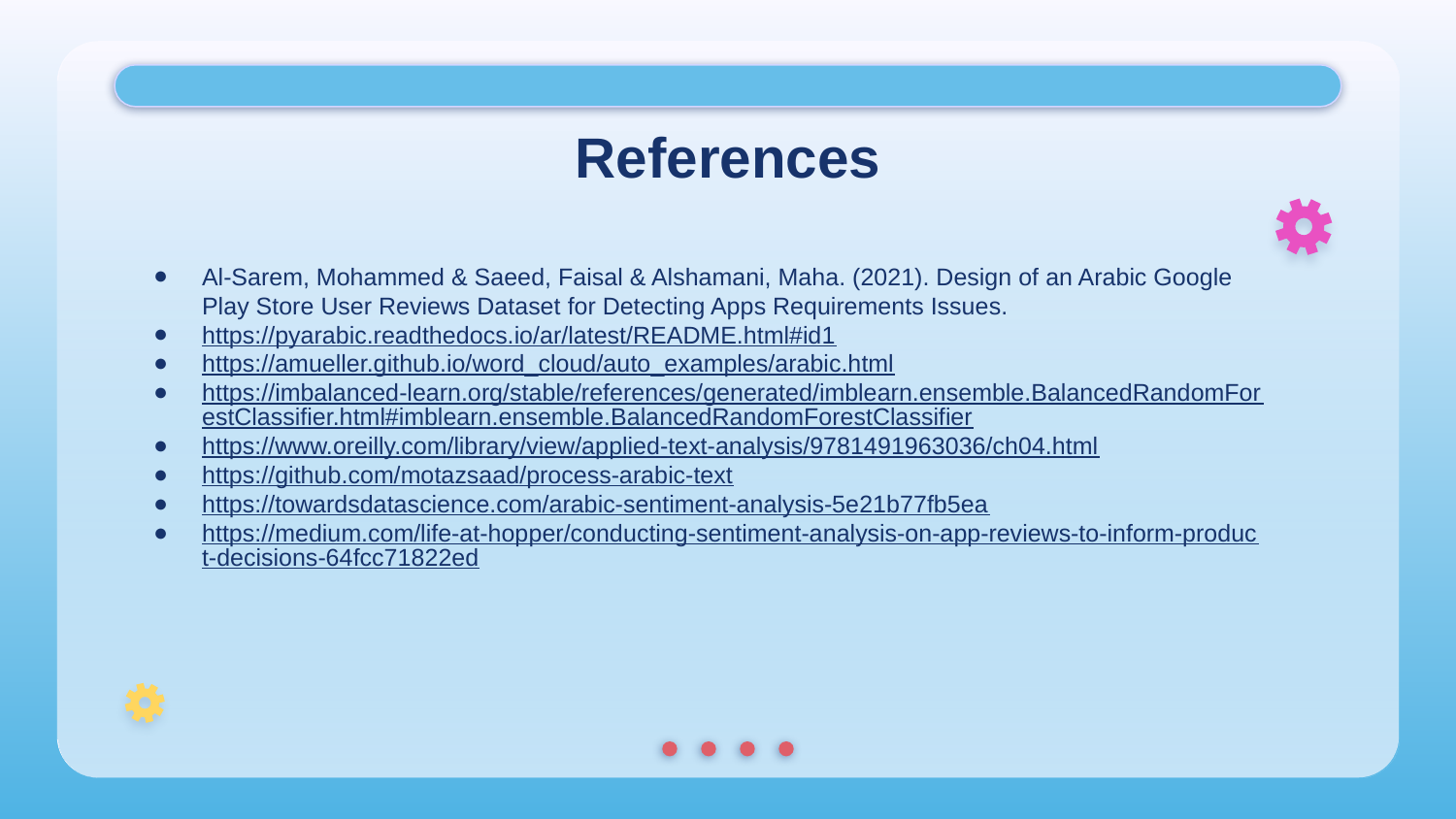

# References

Al-Sarem, Mohammed & Saeed, Faisal & Alshamani, Maha. (2021). Design of an Arabic Google Play Store User Reviews Dataset for Detecting Apps Requirements Issues.
https://pyarabic.readthedocs.io/ar/latest/README.html#id1
https://amueller.github.io/word_cloud/auto_examples/arabic.html
https://imbalanced-learn.org/stable/references/generated/imblearn.ensemble.BalancedRandomForestClassifier.html#imblearn.ensemble.BalancedRandomForestClassifier
https://www.oreilly.com/library/view/applied-text-analysis/9781491963036/ch04.html
https://github.com/motazsaad/process-arabic-text
https://towardsdatascience.com/arabic-sentiment-analysis-5e21b77fb5ea
https://medium.com/life-at-hopper/conducting-sentiment-analysis-on-app-reviews-to-inform-product-decisions-64fcc71822ed